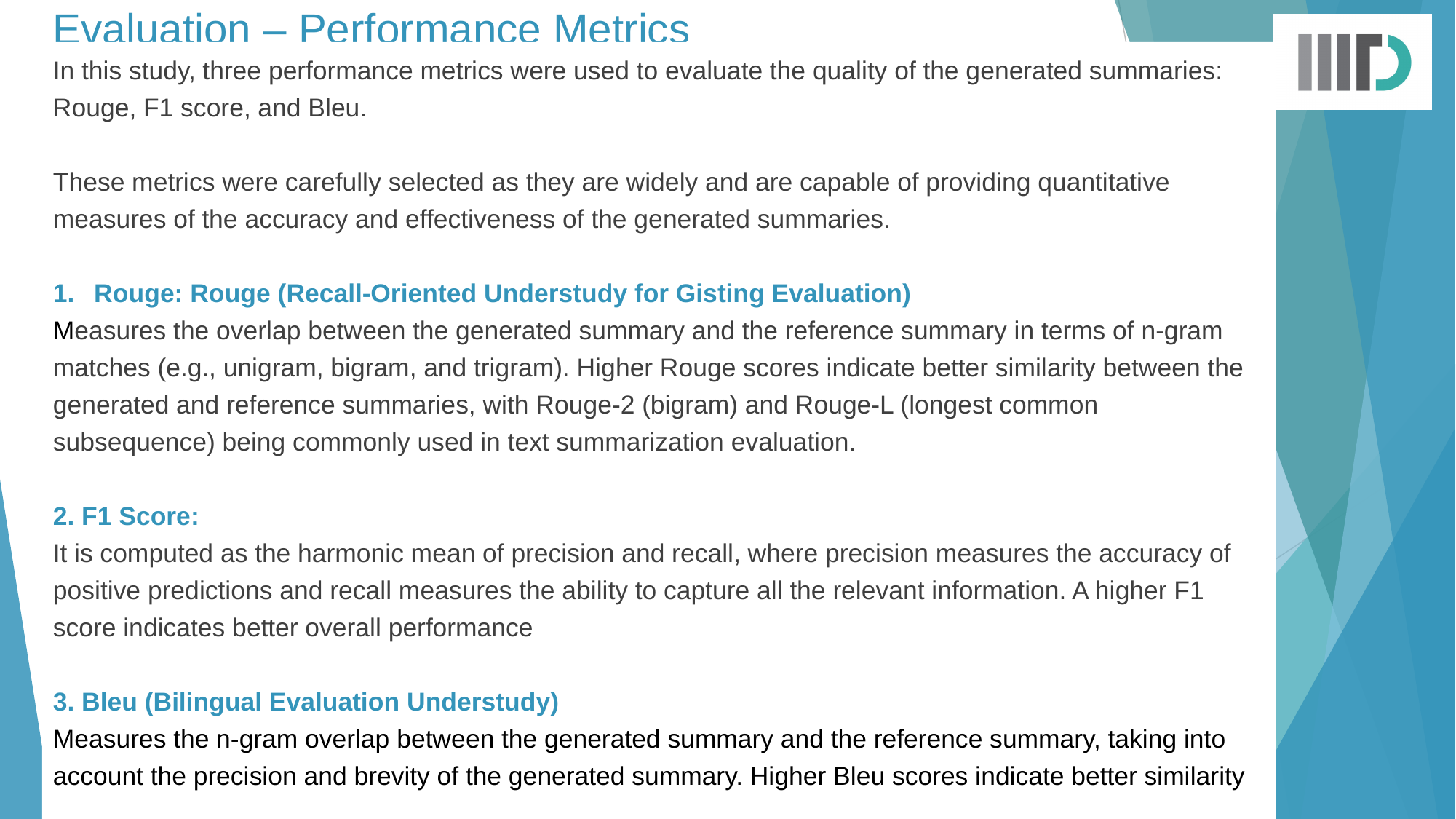

# Evaluation – Performance Metrics
In this study, three performance metrics were used to evaluate the quality of the generated summaries: Rouge, F1 score, and Bleu.

These metrics were carefully selected as they are widely and are capable of providing quantitative measures of the accuracy and effectiveness of the generated summaries.

Rouge: Rouge (Recall-Oriented Understudy for Gisting Evaluation)
Measures the overlap between the generated summary and the reference summary in terms of n-gram matches (e.g., unigram, bigram, and trigram). Higher Rouge scores indicate better similarity between the generated and reference summaries, with Rouge-2 (bigram) and Rouge-L (longest common subsequence) being commonly used in text summarization evaluation.

2. F1 Score:
It is computed as the harmonic mean of precision and recall, where precision measures the accuracy of positive predictions and recall measures the ability to capture all the relevant information. A higher F1 score indicates better overall performance

3. Bleu (Bilingual Evaluation Understudy)
Measures the n-gram overlap between the generated summary and the reference summary, taking into account the precision and brevity of the generated summary. Higher Bleu scores indicate better similarity